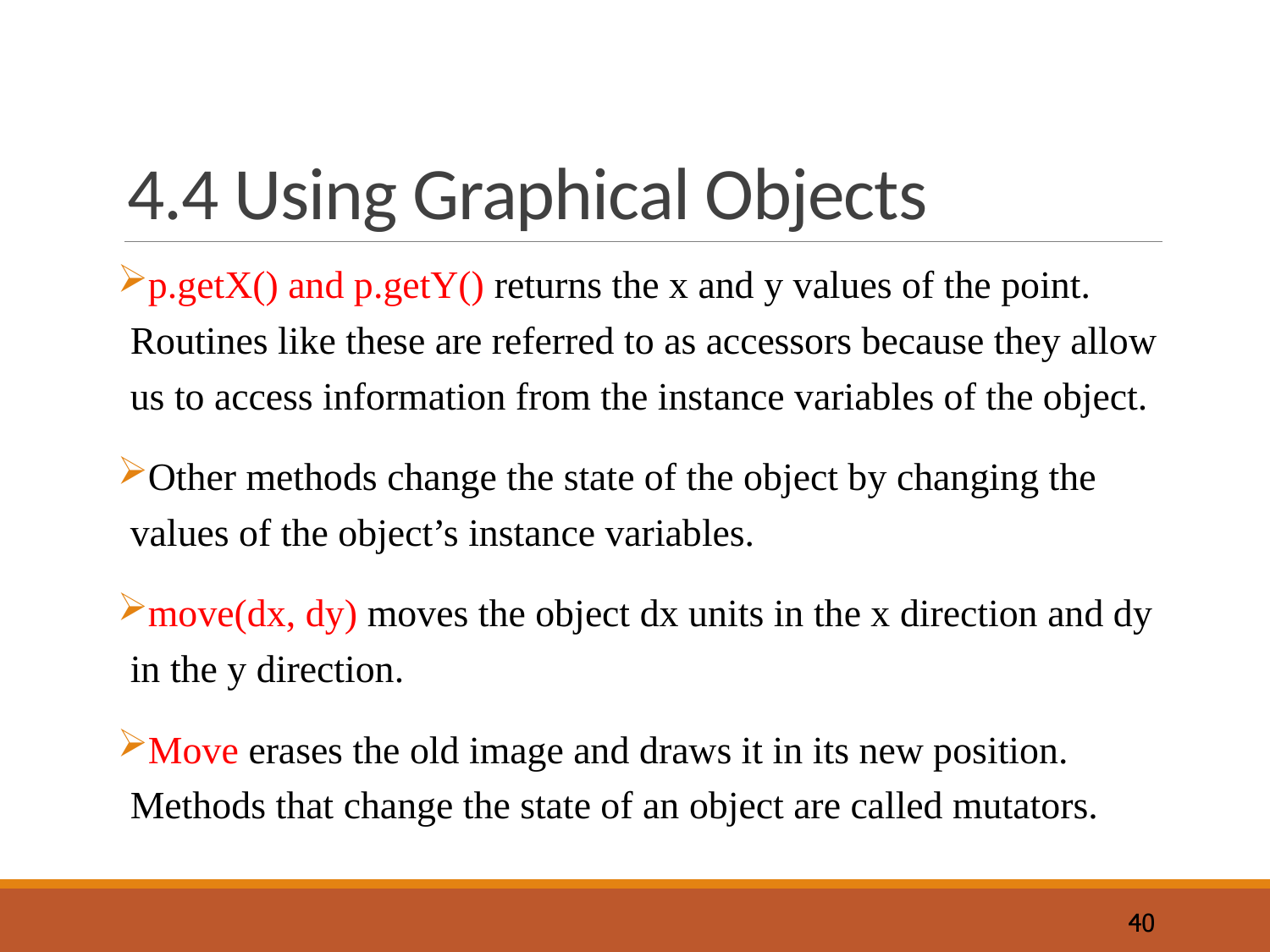

# 4.4 Using Graphical Objects
p.getX() and p.getY() returns the x and y values of the point. Routines like these are referred to as accessors because they allow us to access information from the instance variables of the object.
Other methods change the state of the object by changing the values of the object’s instance variables.
move(dx, dy) moves the object dx units in the x direction and dy in the y direction.
Move erases the old image and draws it in its new position. Methods that change the state of an object are called mutators.
40